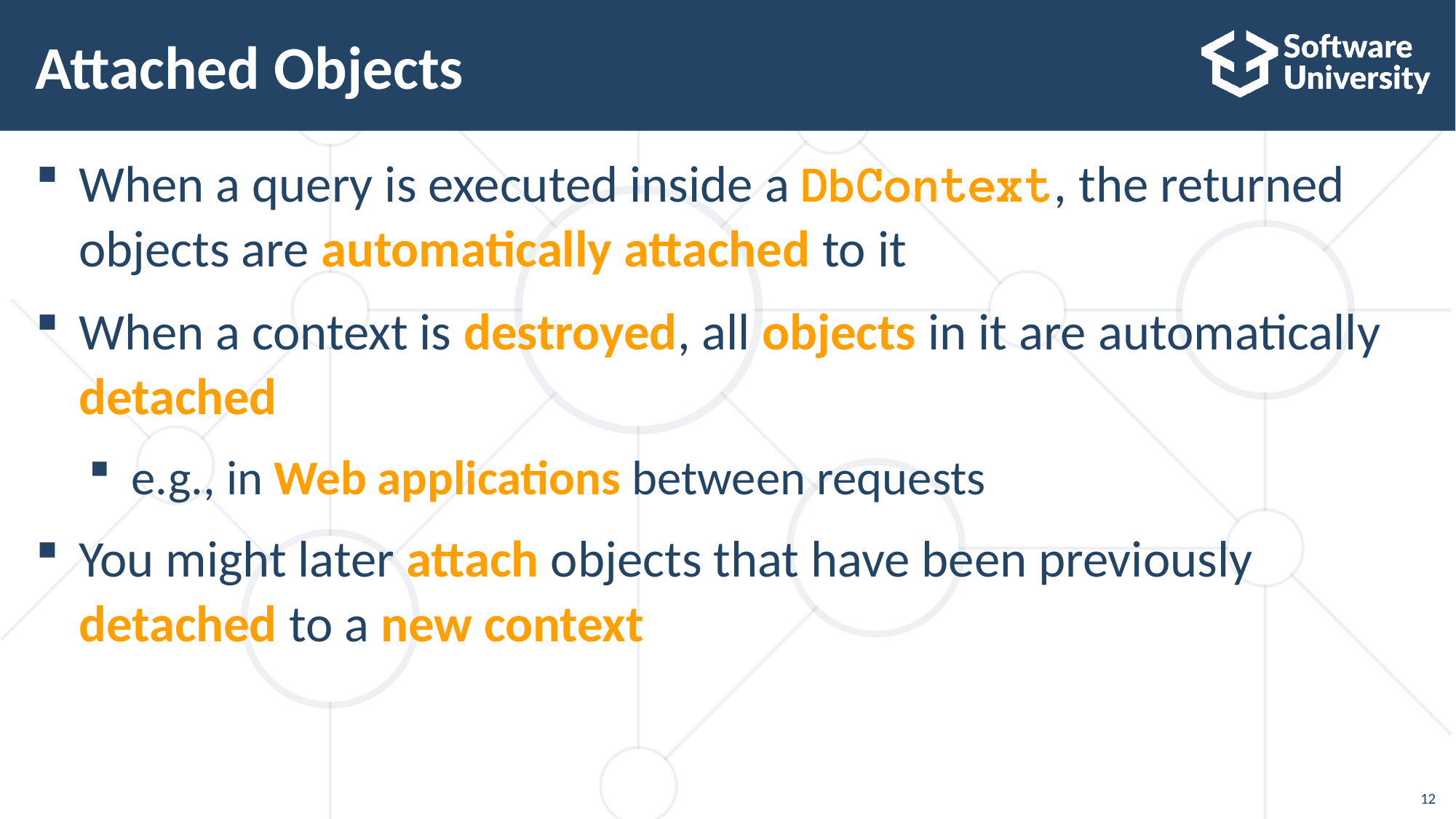

# Attached Objects
When a query is executed inside a DbContext, the returned
objects are automatically attached to it
When a context is destroyed, all objects in it are automatically detached
e.g., in Web applications between requests
You might later attach objects that have been previously
detached to a new context
12